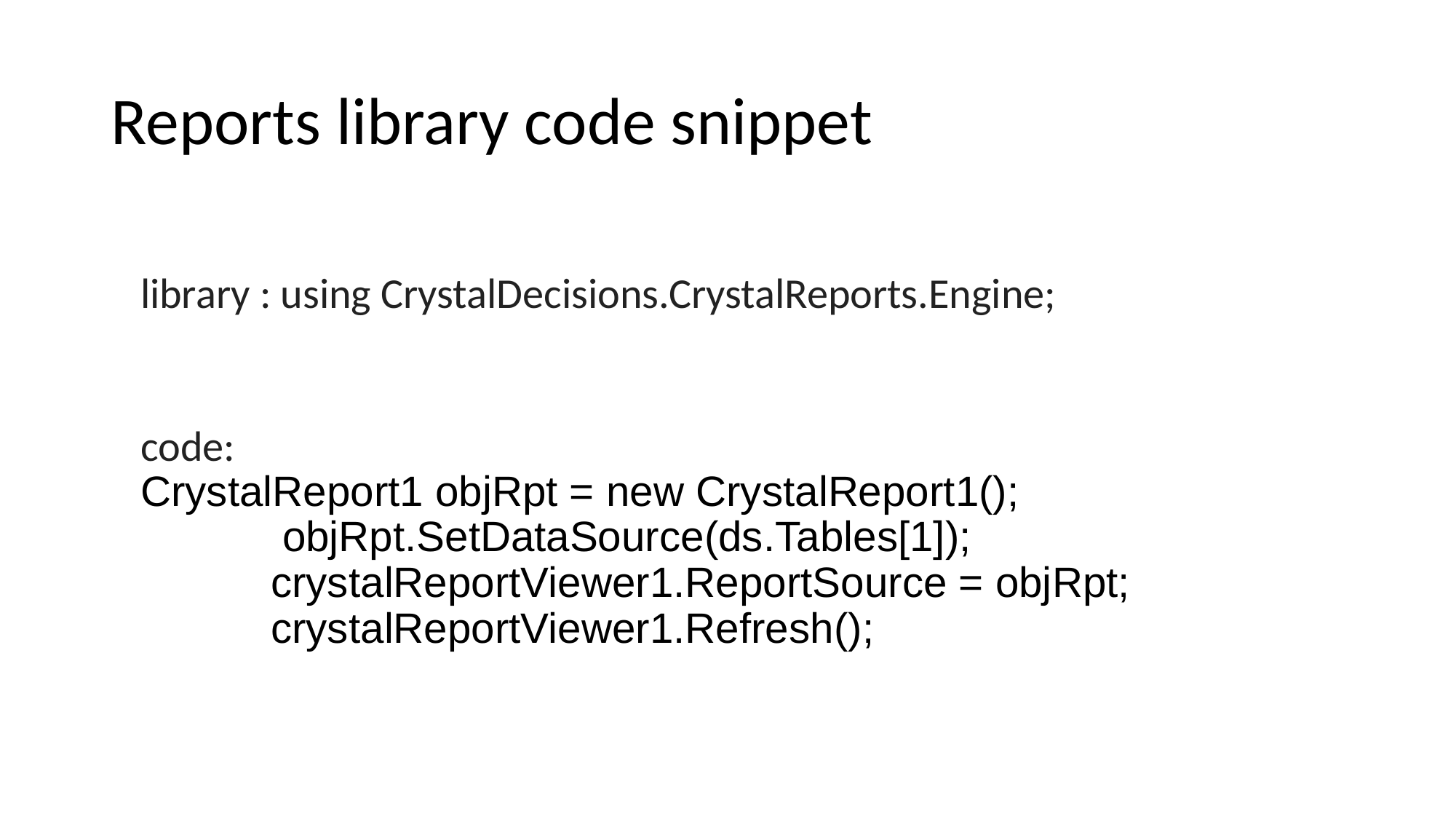

# Reports library code snippet
library : using CrystalDecisions.CrystalReports.Engine;

code:
CrystalReport1 objRpt = new CrystalReport1();
            objRpt.SetDataSource(ds.Tables[1]);
           crystalReportViewer1.ReportSource = objRpt;
           crystalReportViewer1.Refresh();